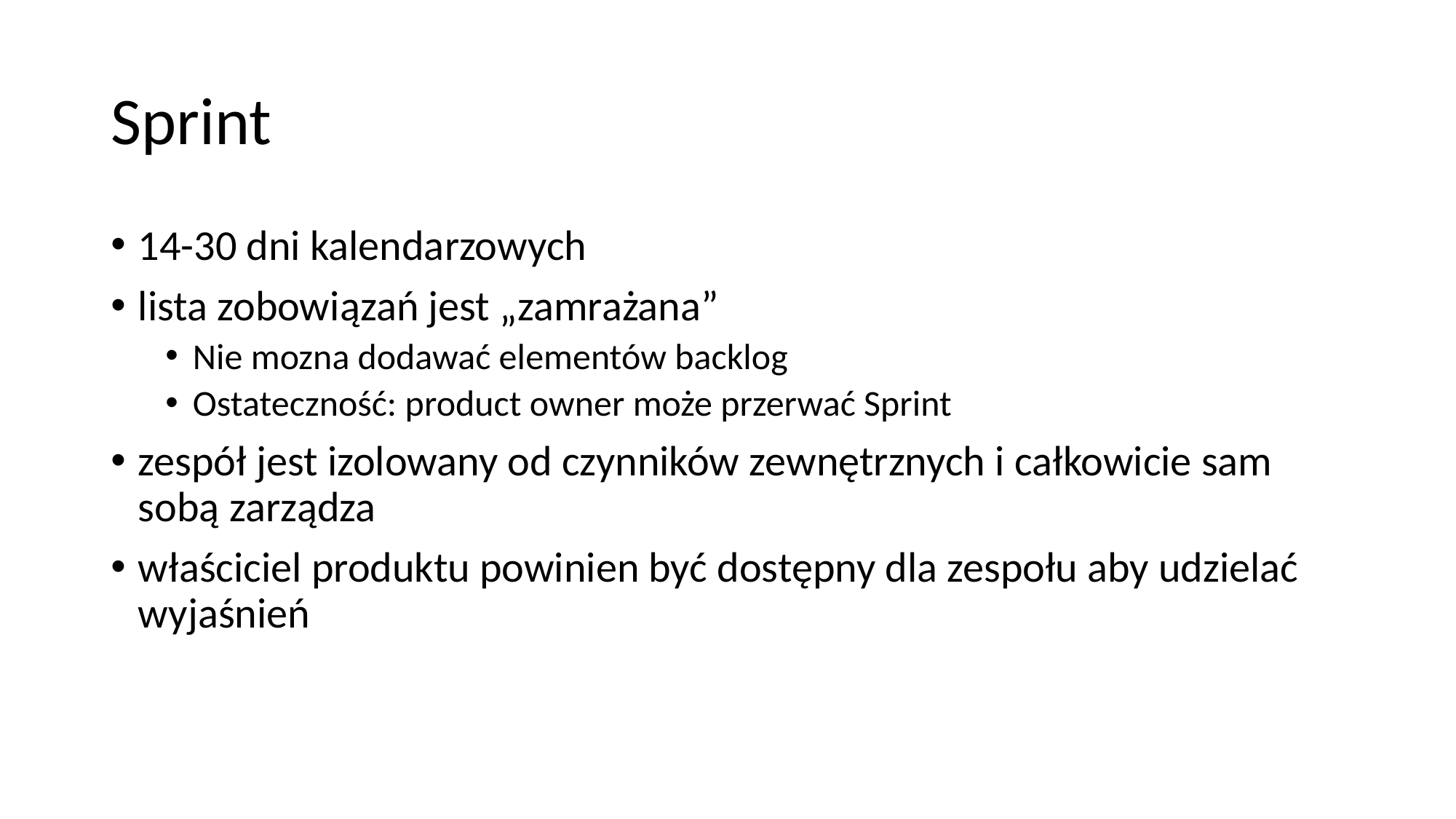

# Sprint
14-30 dni kalendarzowych
lista zobowiązań jest „zamrażana”
Nie mozna dodawać elementów backlog
Ostateczność: product owner może przerwać Sprint
zespół jest izolowany od czynników zewnętrznych i całkowicie sam sobą zarządza
właściciel produktu powinien być dostępny dla zespołu aby udzielać wyjaśnień